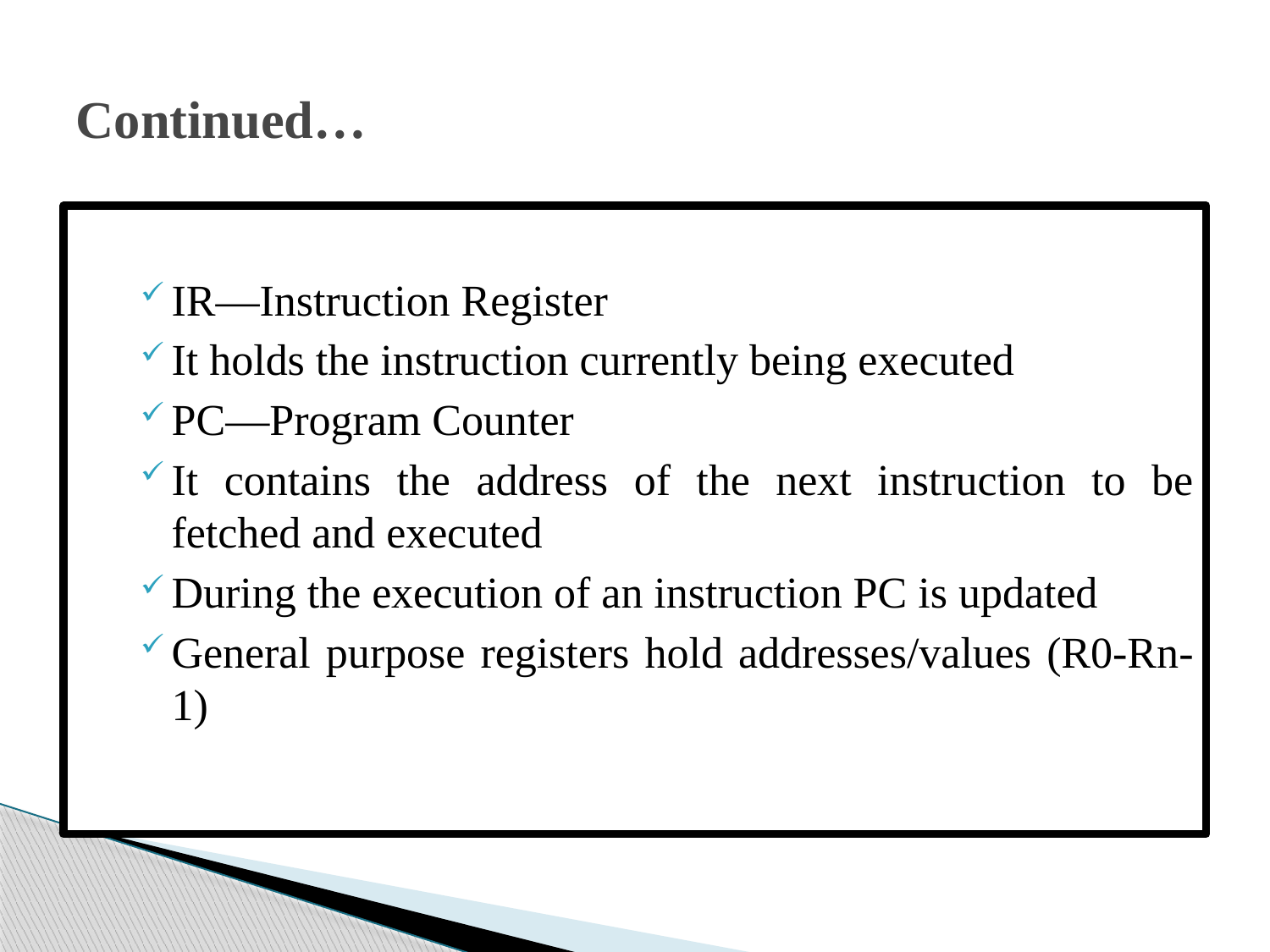

# Continued…

IR—Instruction Register
It holds the instruction currently being executed
PC—Program Counter
It contains the address of the next instruction to be fetched and executed
During the execution of an instruction PC is updated
General purpose registers hold addresses/values (R0-Rn-1)